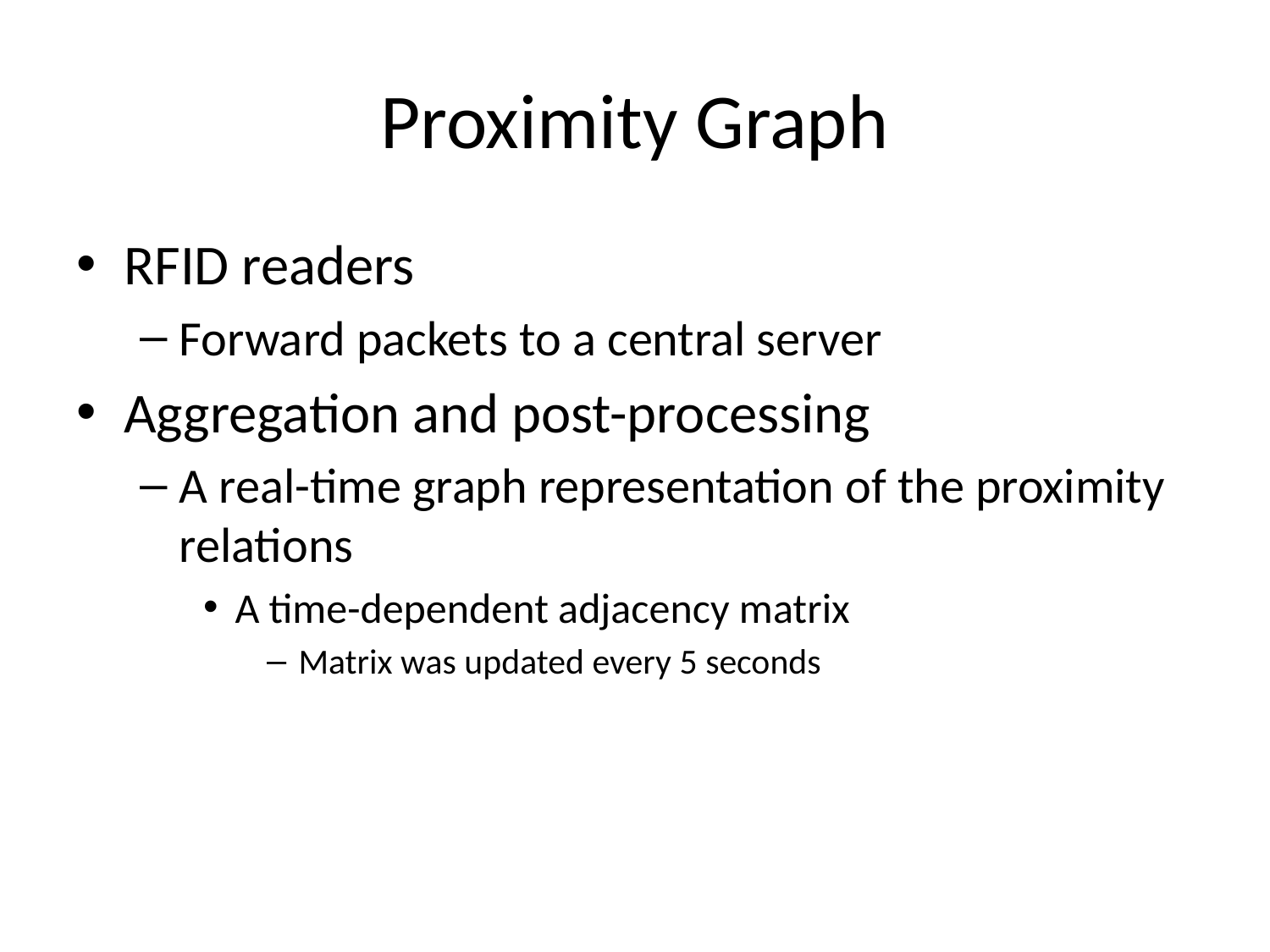

# Proximity Graph
RFID readers
Forward packets to a central server
Aggregation and post-processing
A real-time graph representation of the proximity relations
A time-dependent adjacency matrix
Matrix was updated every 5 seconds